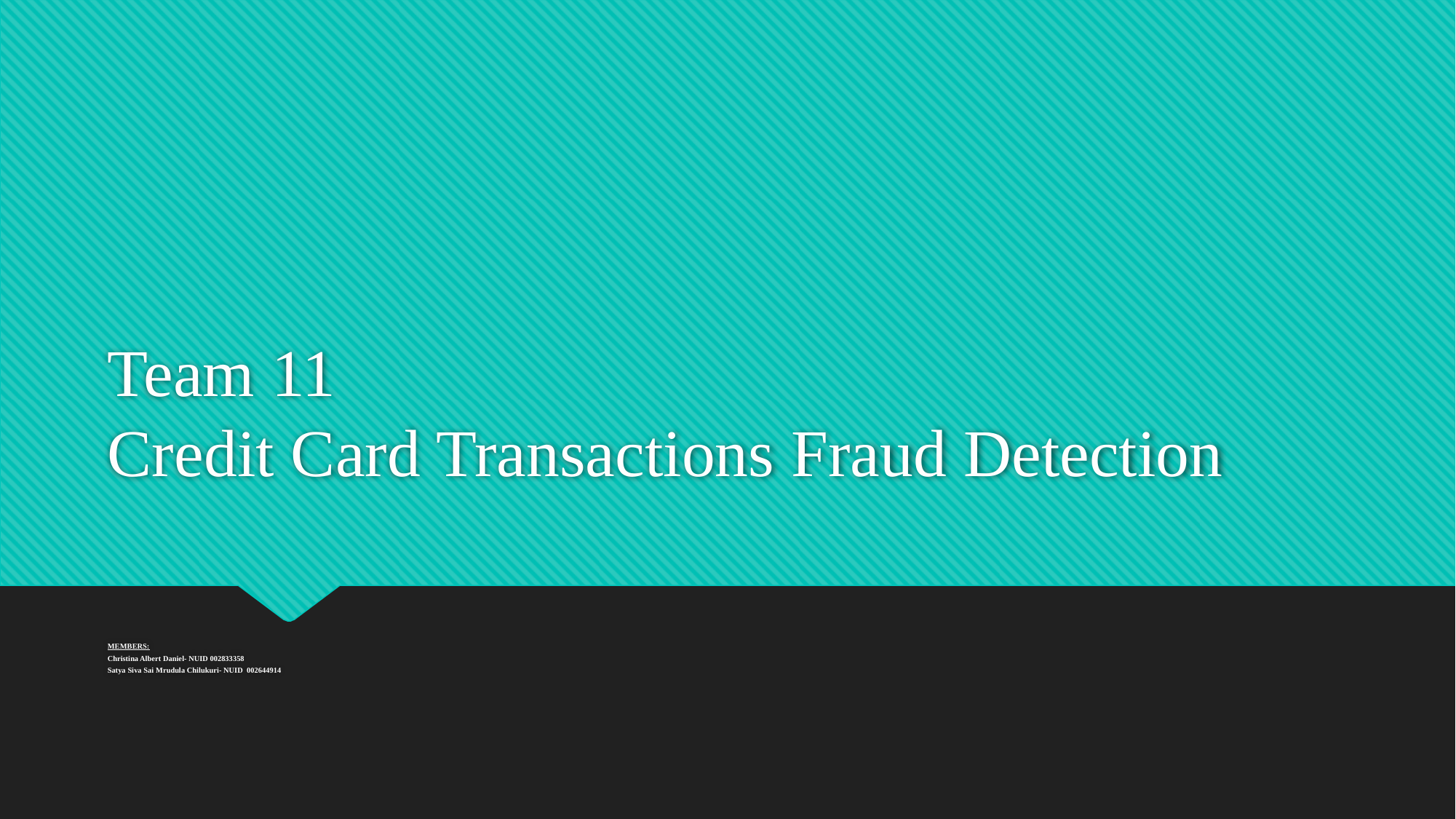

# Team 11 Credit Card Transactions Fraud Detection

MEMBERS:
Christina Albert Daniel- NUID 002833358
Satya Siva Sai Mrudula Chilukuri- NUID  002644914